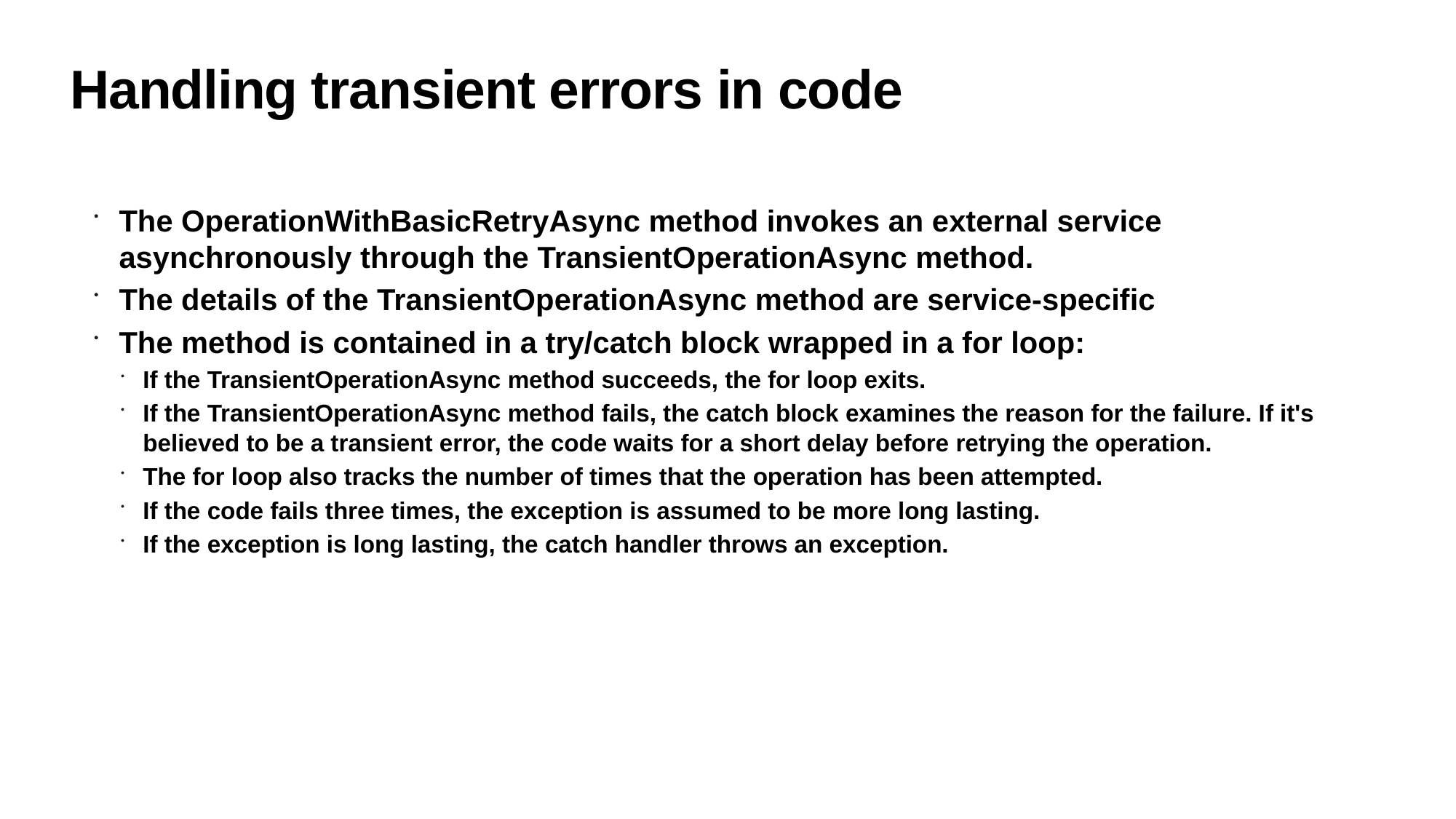

# Handling transient errors in code
The OperationWithBasicRetryAsync method invokes an external service asynchronously through the TransientOperationAsync method.
The details of the TransientOperationAsync method are service-specific
The method is contained in a try/catch block wrapped in a for loop:
If the TransientOperationAsync method succeeds, the for loop exits.
If the TransientOperationAsync method fails, the catch block examines the reason for the failure. If it's believed to be a transient error, the code waits for a short delay before retrying the operation.
The for loop also tracks the number of times that the operation has been attempted.
If the code fails three times, the exception is assumed to be more long lasting.
If the exception is long lasting, the catch handler throws an exception.